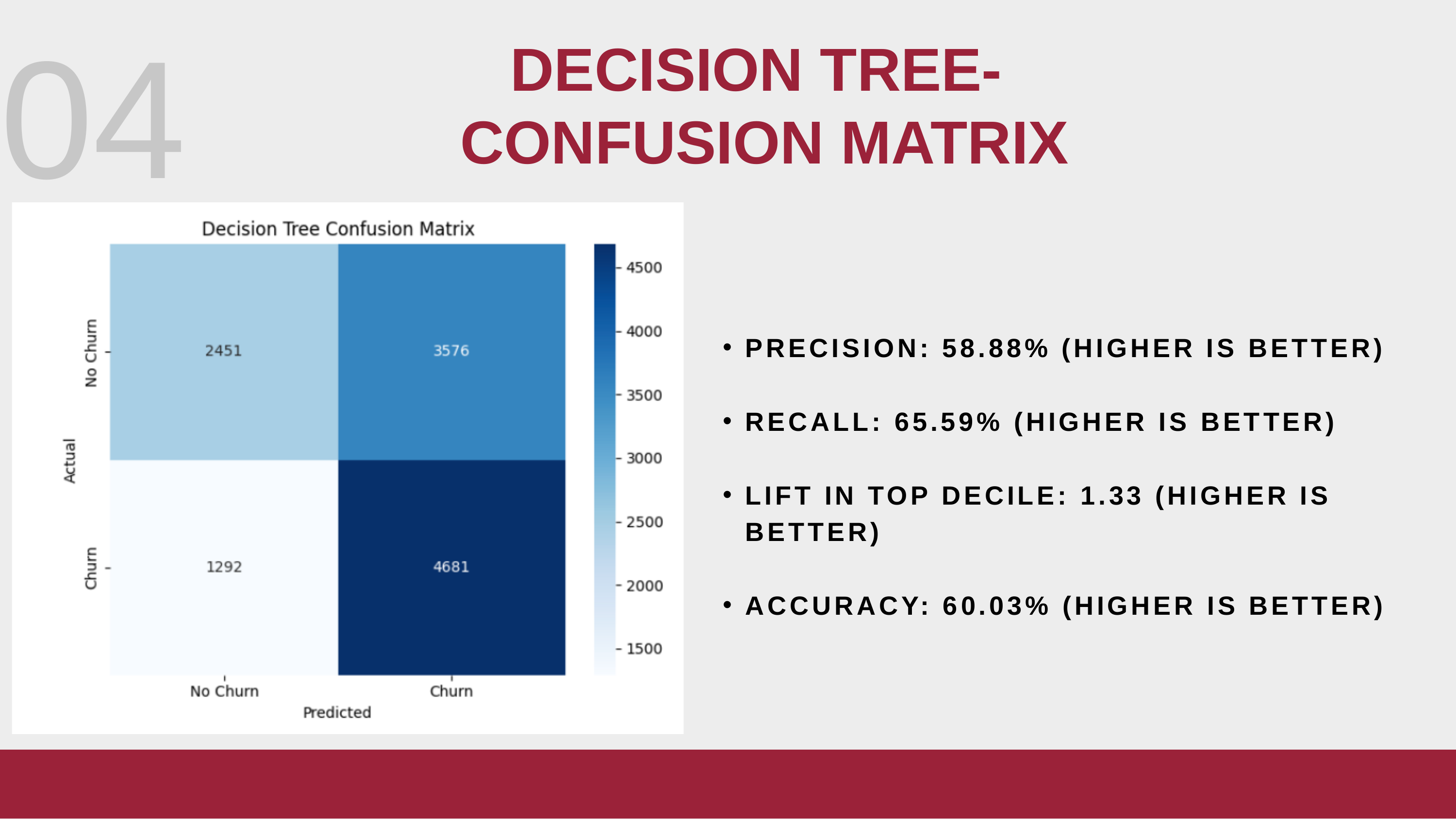

04
DECISION TREE-
CONFUSION MATRIX

PRECISION: 58.88% (HIGHER IS BETTER)

RECALL: 65.59% (HIGHER IS BETTER)

LIFT IN TOP DECILE: 1.33 (HIGHER IS BETTER)

ACCURACY: 60.03% (HIGHER IS BETTER)